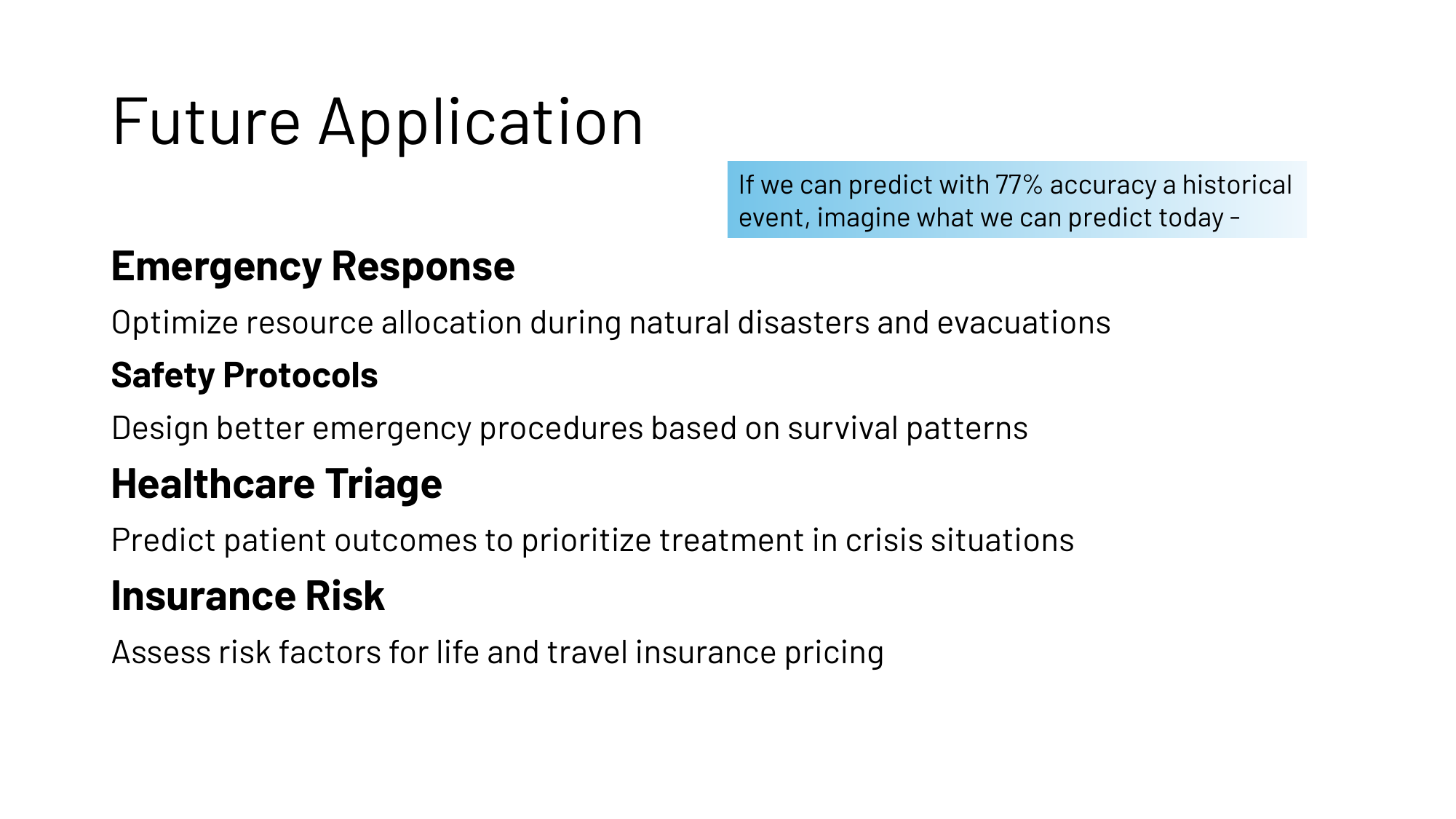

# Future Application
If we can predict with 77% accuracy a historical event, imagine what we can predict today -
Emergency Response
Optimize resource allocation during natural disasters and evacuations
Safety Protocols
Design better emergency procedures based on survival patterns
Healthcare Triage
Predict patient outcomes to prioritize treatment in crisis situations
Insurance Risk
Assess risk factors for life and travel insurance pricing